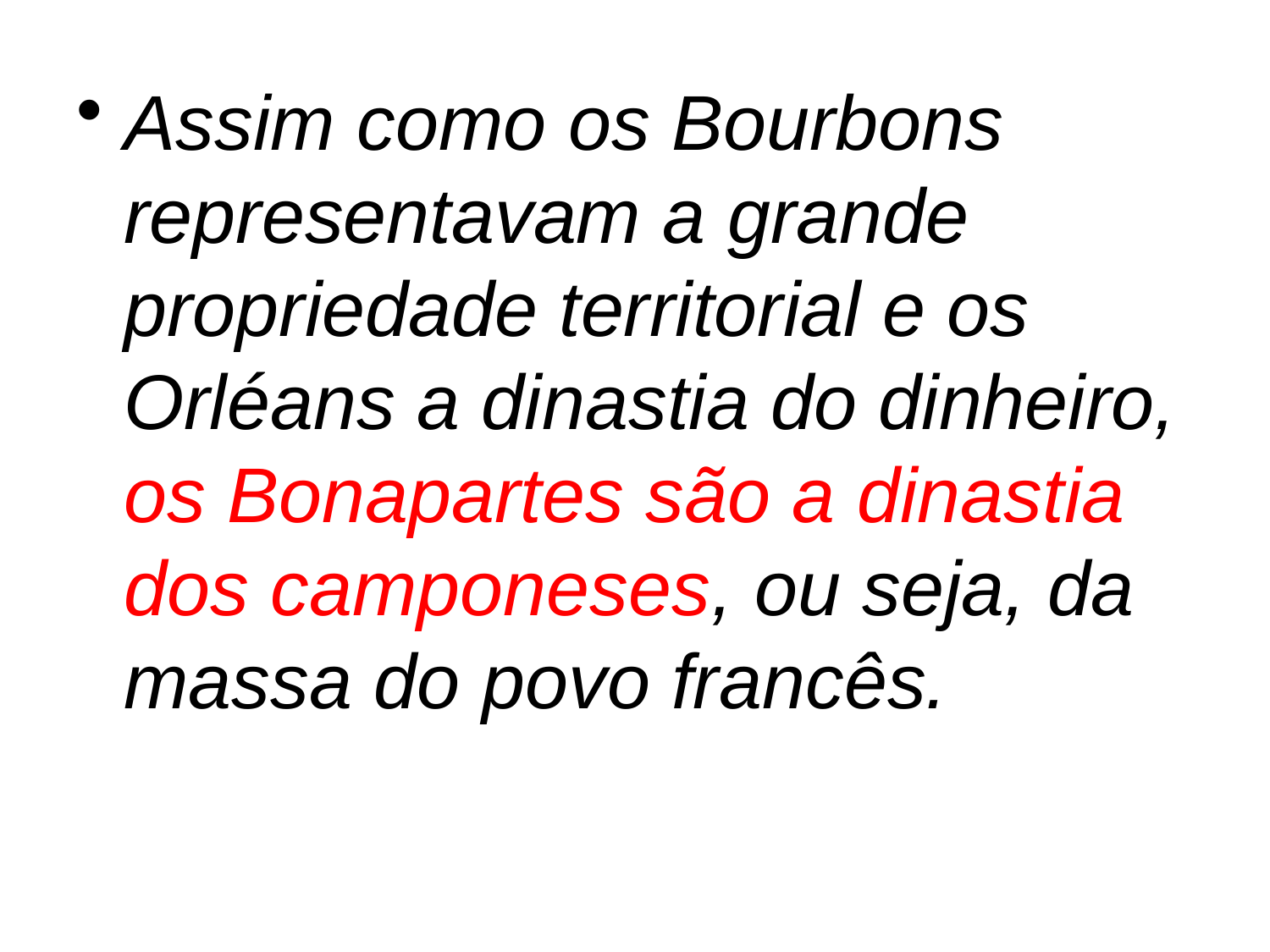

Assim como os Bourbons representavam a grande propriedade territorial e os Orléans a dinastia do dinheiro, os Bonapartes são a dinastia dos camponeses, ou seja, da massa do povo francês.